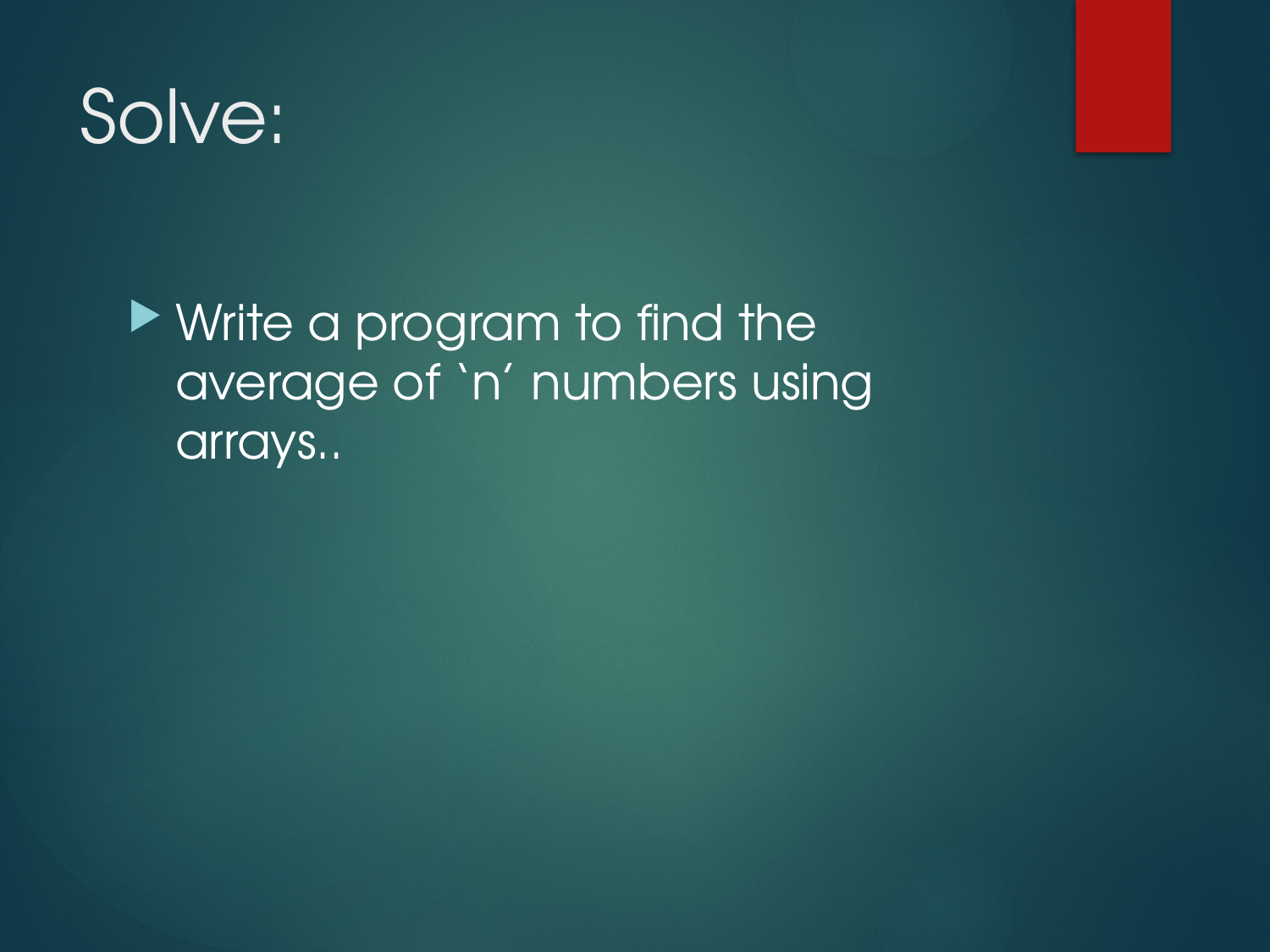

# Solve:
Write a program to find the average of ‘n’ numbers using arrays..